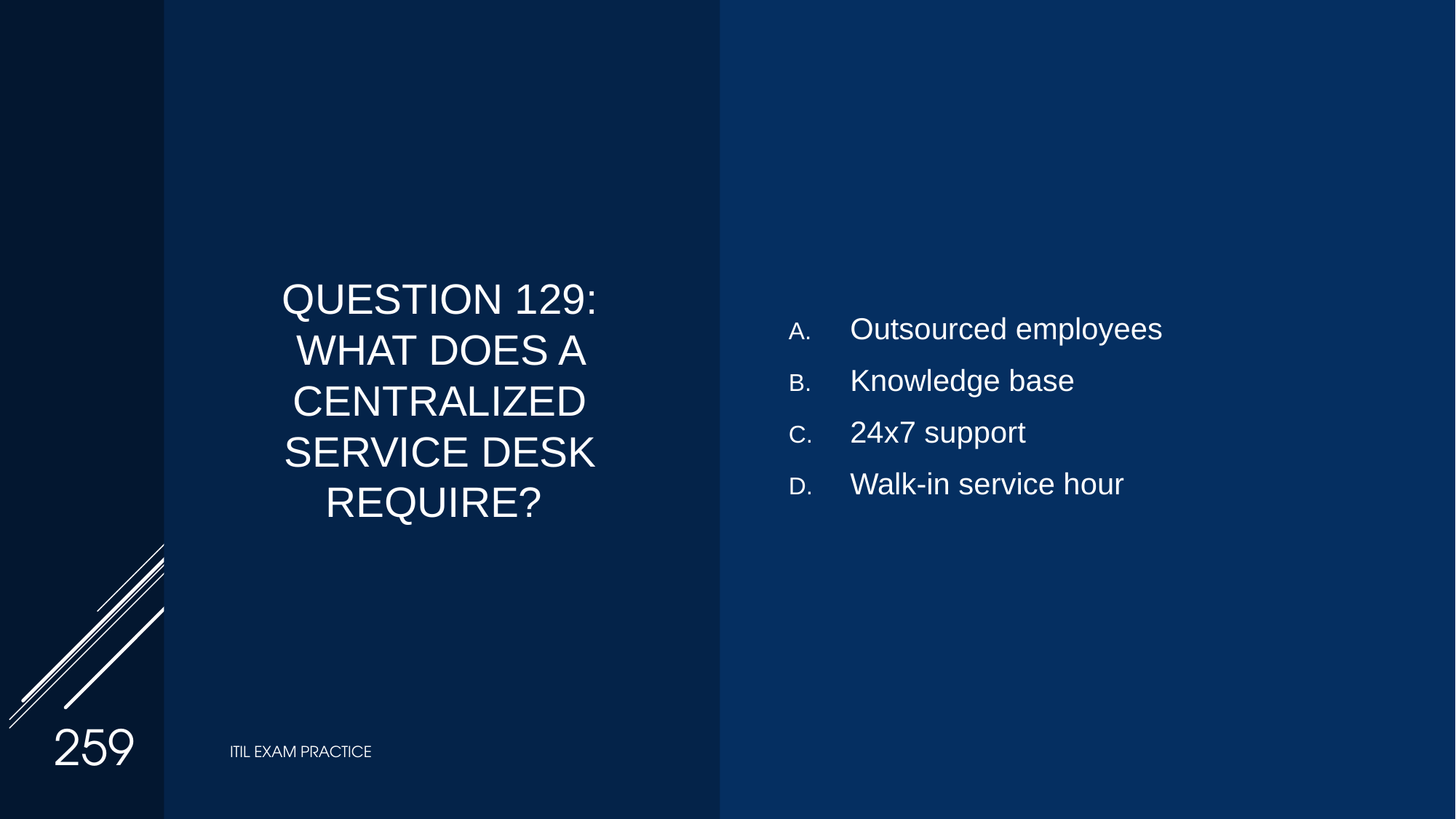

# Question 129: What does a centralized service desk require?
Outsourced employees
Knowledge base
24x7 support
Walk-in service hour
259
ITIL EXAM PRACTICE